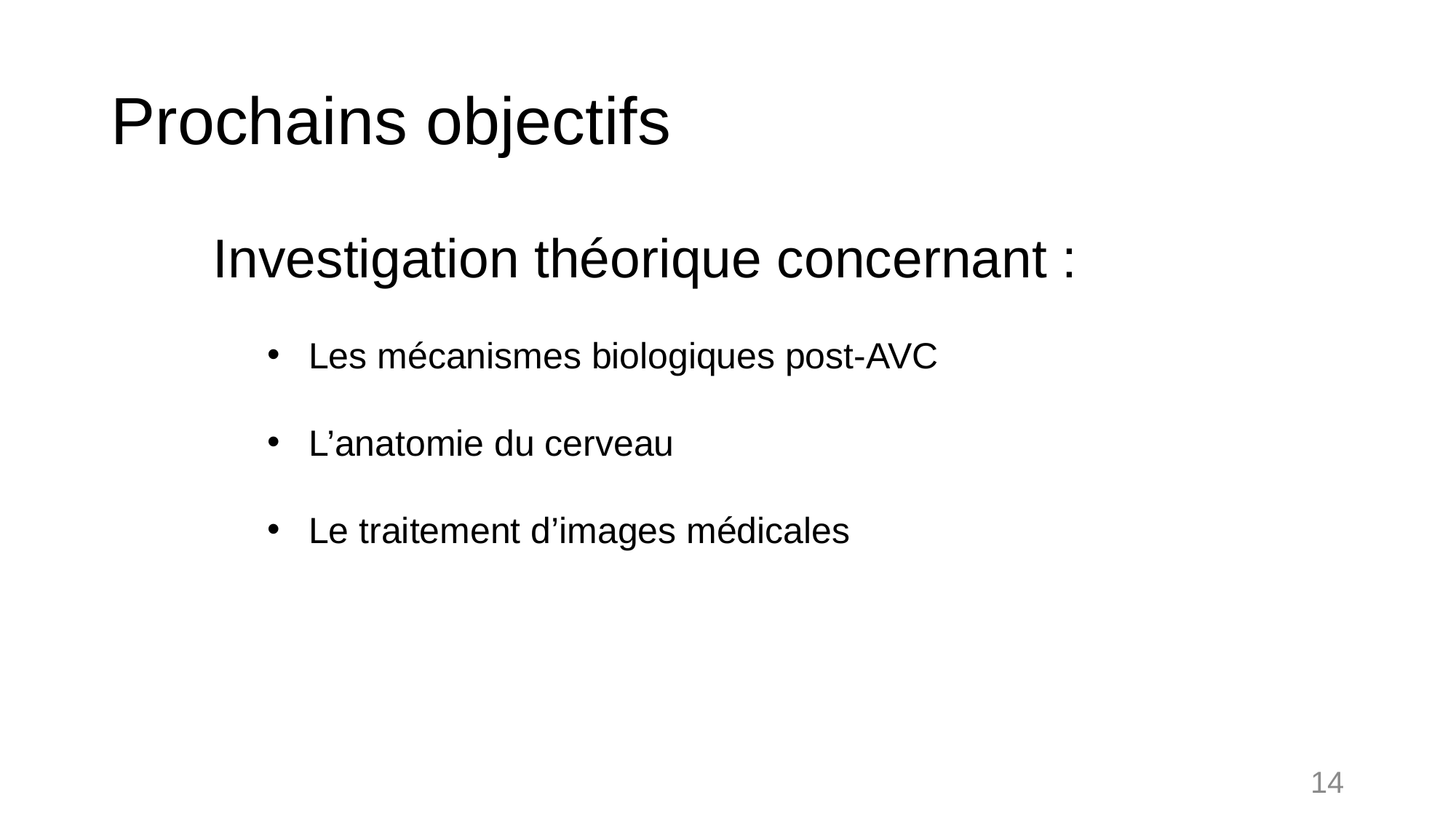

# Prochains objectifs
Investigation théorique concernant :

Les mécanismes biologiques post-AVC

L’anatomie du cerveau

Le traitement d’images médicales
14